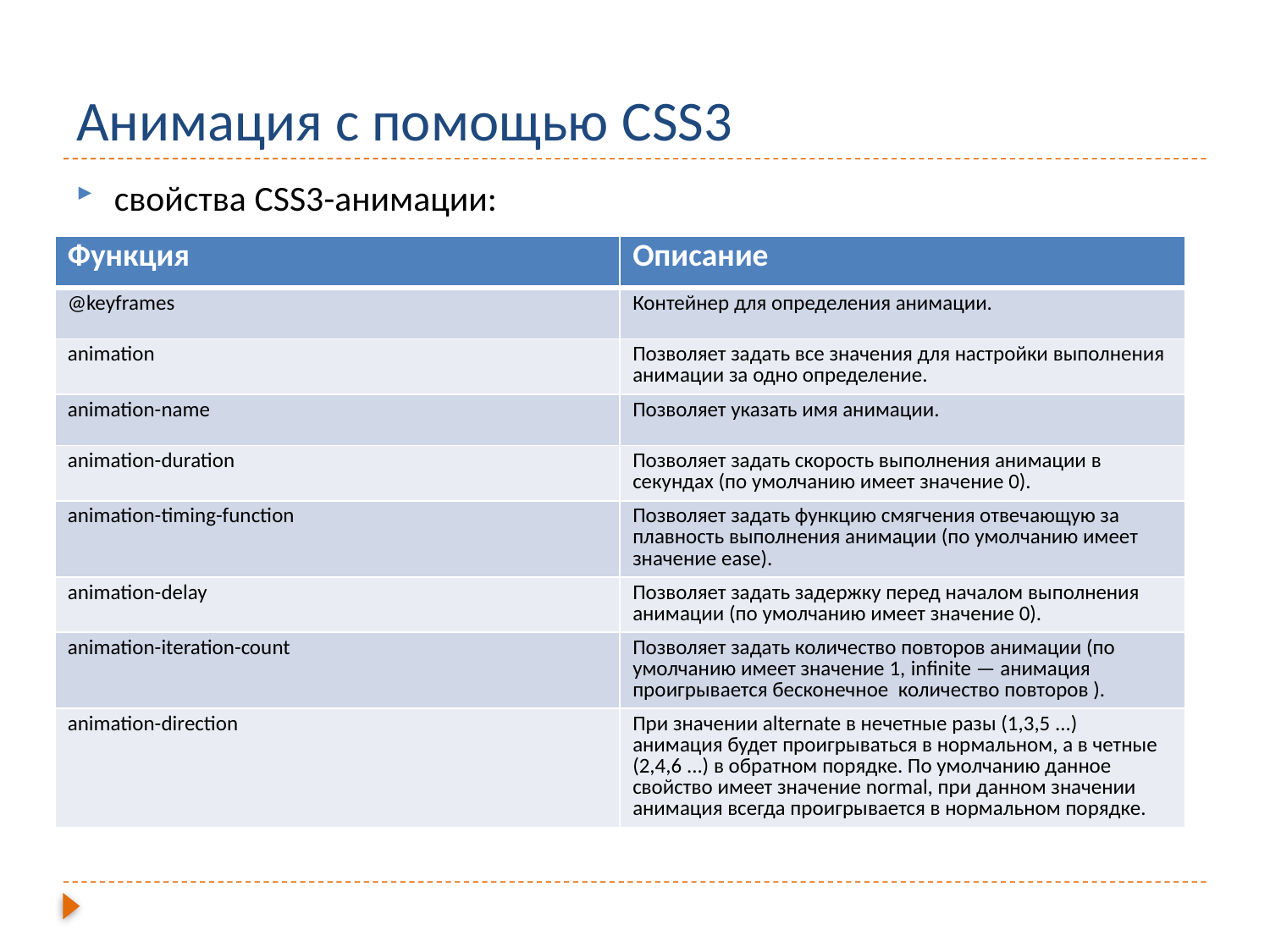

# Анимация с помощью CSS3
свойства CSS3-анимации:
| Функция | Описание |
| --- | --- |
| @keyframes | Контейнер для определения анимации. |
| animation | Позволяет задать все значения для настройки выполнения анимации за одно определение. |
| animation-name | Позволяет указать имя анимации. |
| animation-duration | Позволяет задать скорость выполнения анимации в секундах (по умолчанию имеет значение 0). |
| animation-timing-function | Позволяет задать функцию смягчения отвечающую за плавность выполнения анимации (по умолчанию имеет значение ease). |
| animation-delay | Позволяет задать задержку перед началом выполнения анимации (по умолчанию имеет значение 0). |
| animation-iteration-count | Позволяет задать количество повторов анимации (по умолчанию имеет значение 1, infinite — анимация проигрывается бесконечное количество повторов ). |
| animation-direction | При значении alternate в нечетные разы (1,3,5 ...) анимация будет проигрываться в нормальном, а в четные (2,4,6 ...) в обратном порядке. По умолчанию данное свойство имеет значение normal, при данном значении анимация всегда проигрывается в нормальном порядке. |